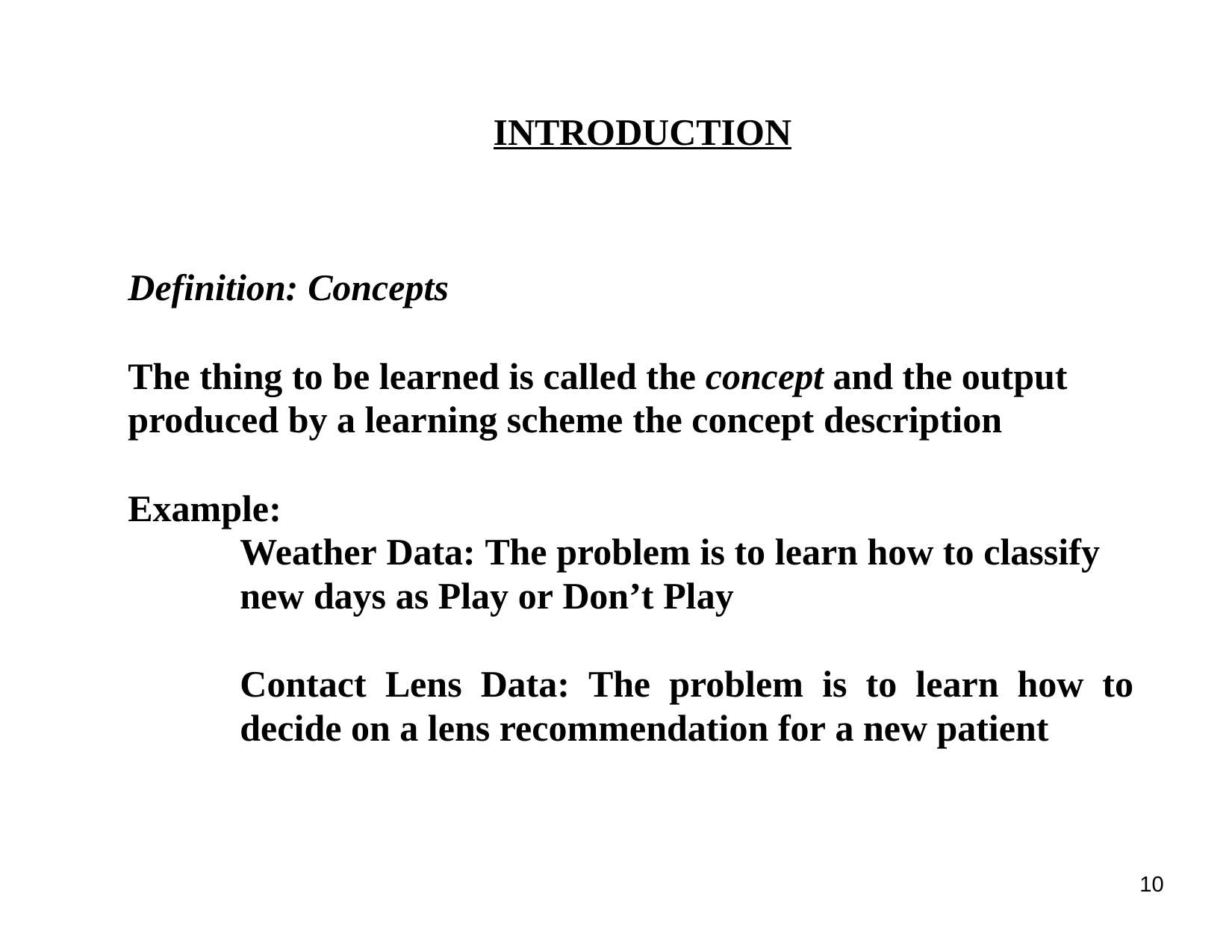

INTRODUCTION
Definition: Concepts

The thing to be learned is called the concept and the output
produced by a learning scheme the concept description

Example:
	Weather Data: The problem is to learn how to classify
	new days as Play or Don’t Play

	Contact  Lens  Data:  The  problem  is  to  learn  how  to
	decide on a lens recommendation for a new patient
10